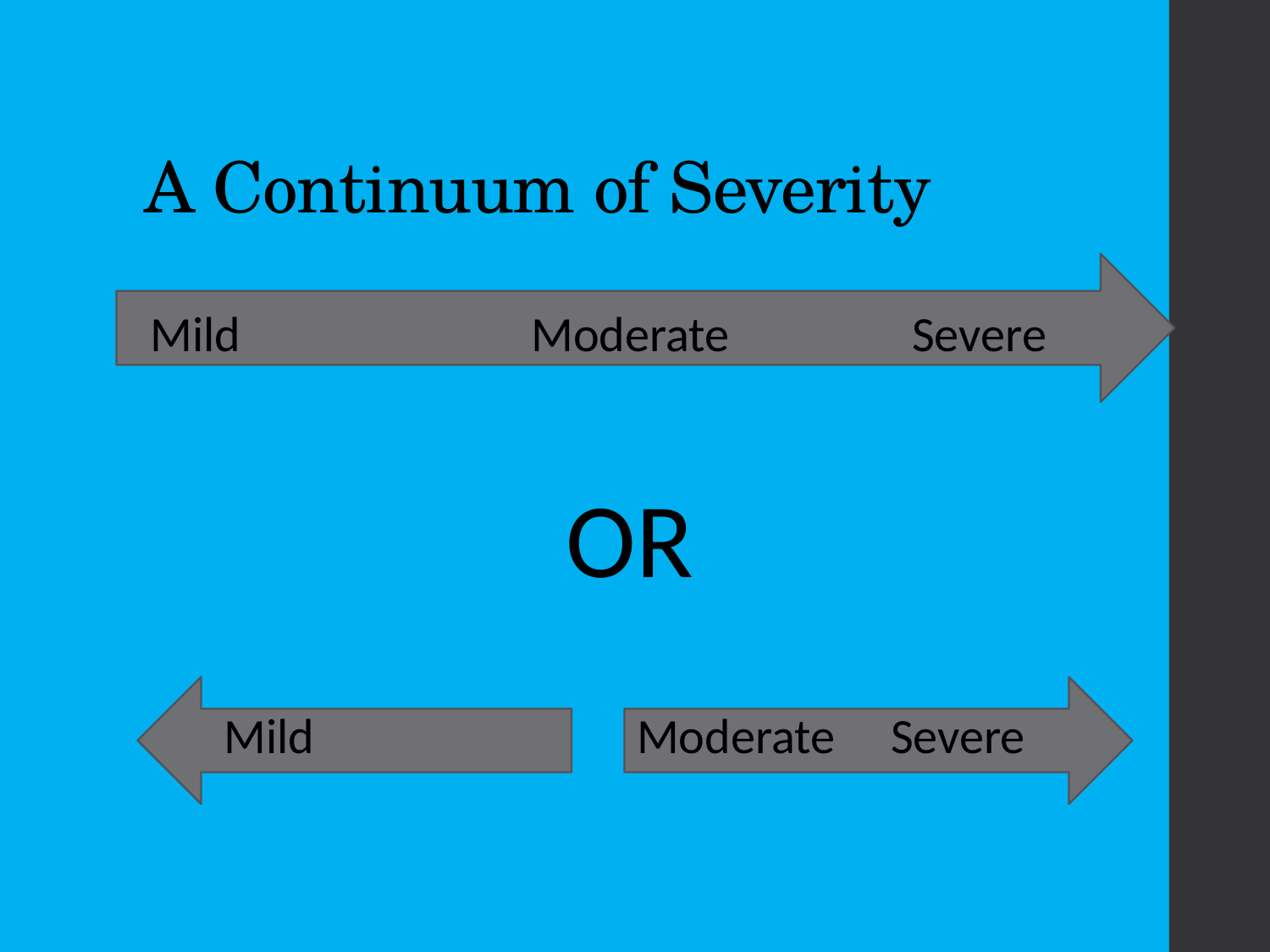

# A Continuum of Severity

Mild 			Moderate	 	Severe
OR

Mild
Moderate 	Severe